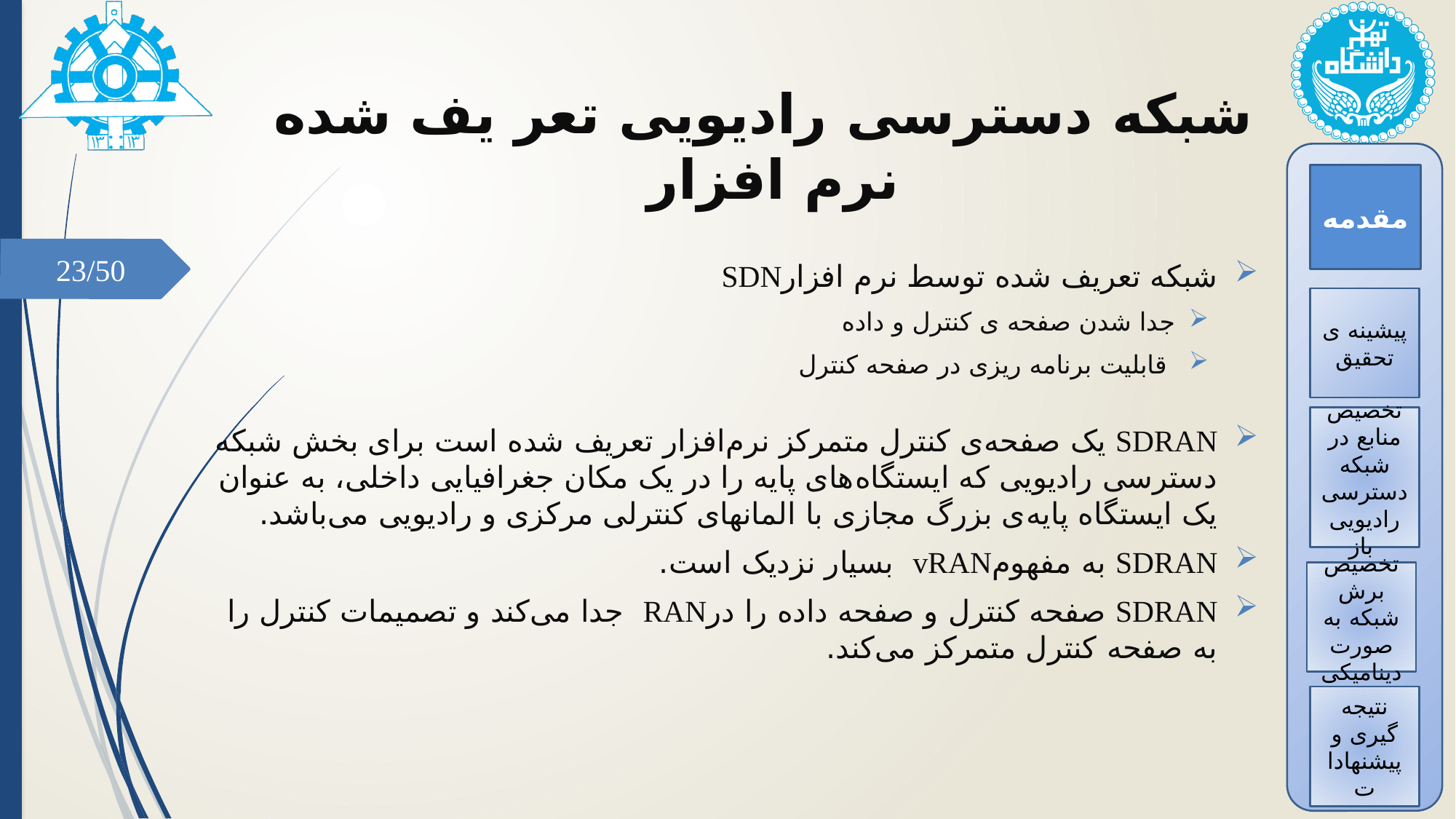

# شبکه دسترسی رادیویی تعر یف شده نرم افزار

مقدمه
23/50
شبکه تعریف شده توسط نرم افزارSDN
جدا شدن صفحه ی کنترل و داده
 قابلیت برنامه ریزی در صفحه کنترل
SDRAN یک صفحه‌ی کنترل متمرکز نرم‌افزار تعریف شده است برای بخش شبکه دسترسی رادیویی که ایستگاه‌های پایه را در یک مکان جغرافیایی داخلی، به عنوان یک ایستگاه پایه‌ی بزرگ مجازی با المانهای کنترلی مرکزی و رادیویی می‌باشد.
SDRAN به مفهومvRAN  بسیار نزدیک است.
SDRAN صفحه کنترل و صفحه داده را درRAN  جدا می‌کند و تصمیمات کنترل را به صفحه کنترل متمرکز می‌کند.
پیشینه ی تحقیق
تخصیص منابع در شبکه دسترسی رادیویی باز
تخصیص برش شبکه به صورت دینامیکی
نتیجه گیری و پیشنهادات